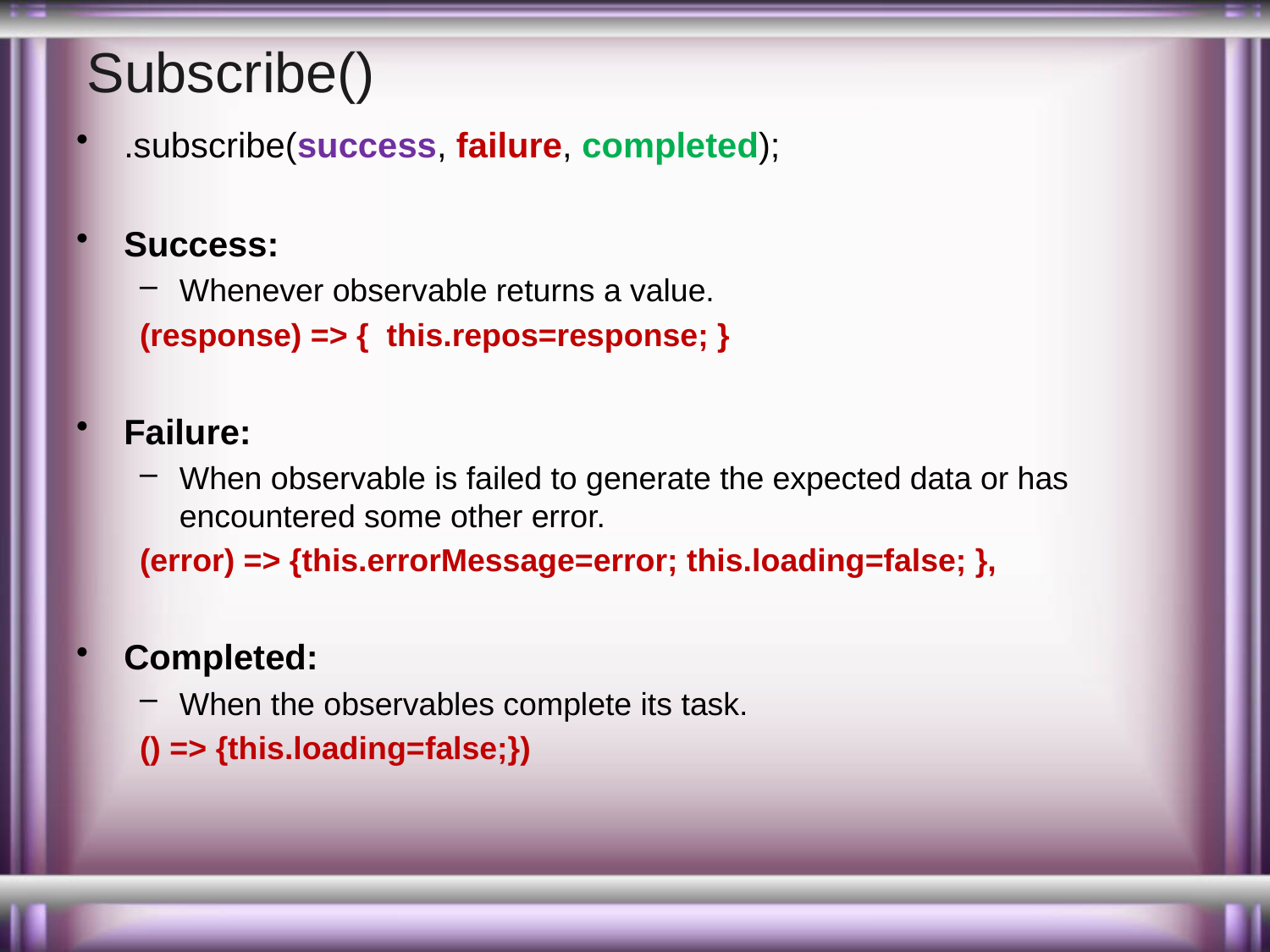

# Subscribe()
.subscribe(success, failure, completed);

Success:
Whenever observable returns a value.
(response) => {  this.repos=response; }

Failure:
When observable is failed to generate the expected data or has encountered some other error.
(error) => {this.errorMessage=error; this.loading=false; },

Completed:
When the observables complete its task.
() => {this.loading=false;})